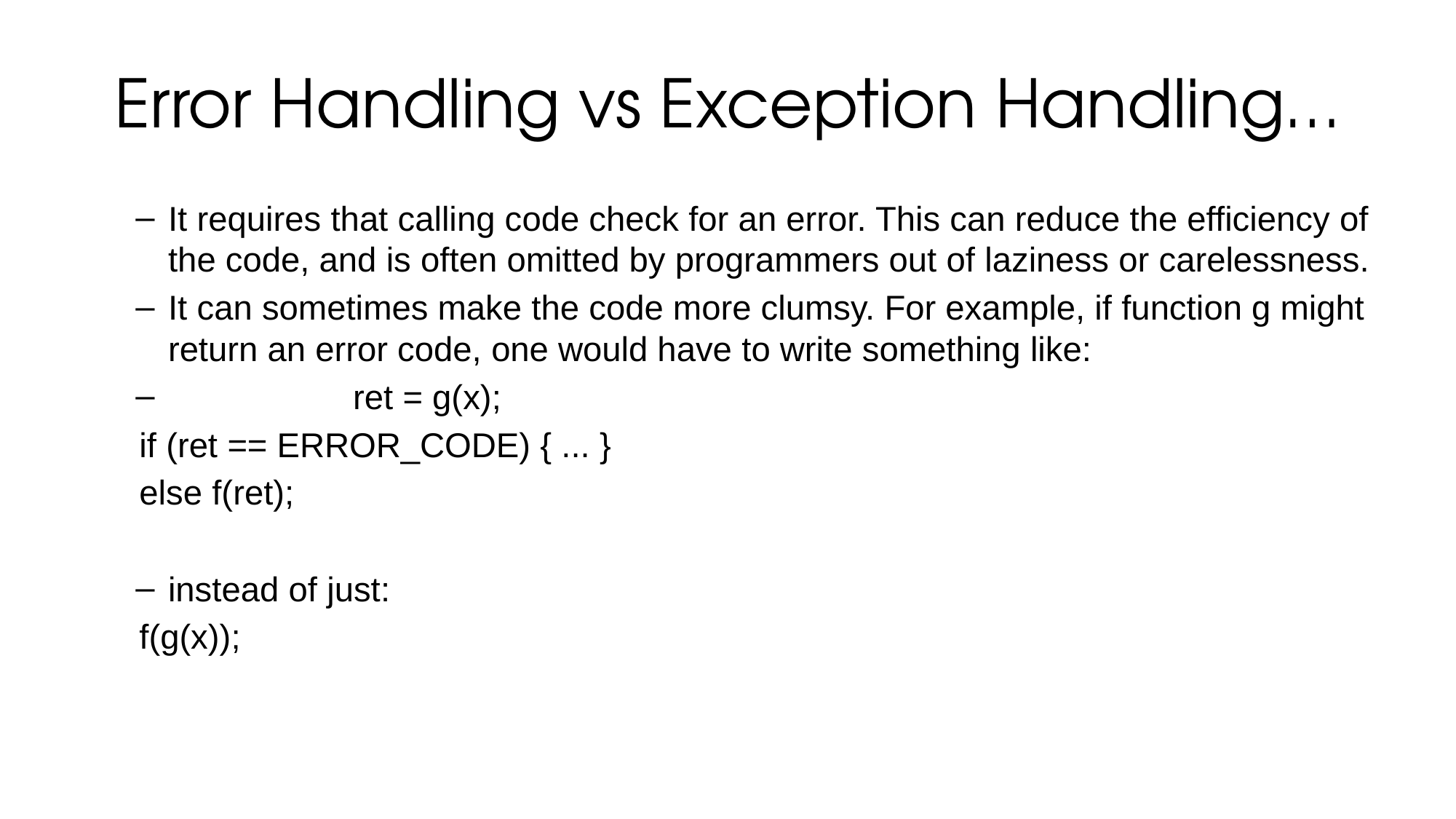

# Error Handling vs Exception Handling…
It requires that calling code check for an error. This can reduce the efficiency of the code, and is often omitted by programmers out of laziness or carelessness.
It can sometimes make the code more clumsy. For example, if function g might return an error code, one would have to write something like:
	          ret = g(x);
		  if (ret == ERROR_CODE) { ... }
		  else f(ret);

instead of just:
		  f(g(x));